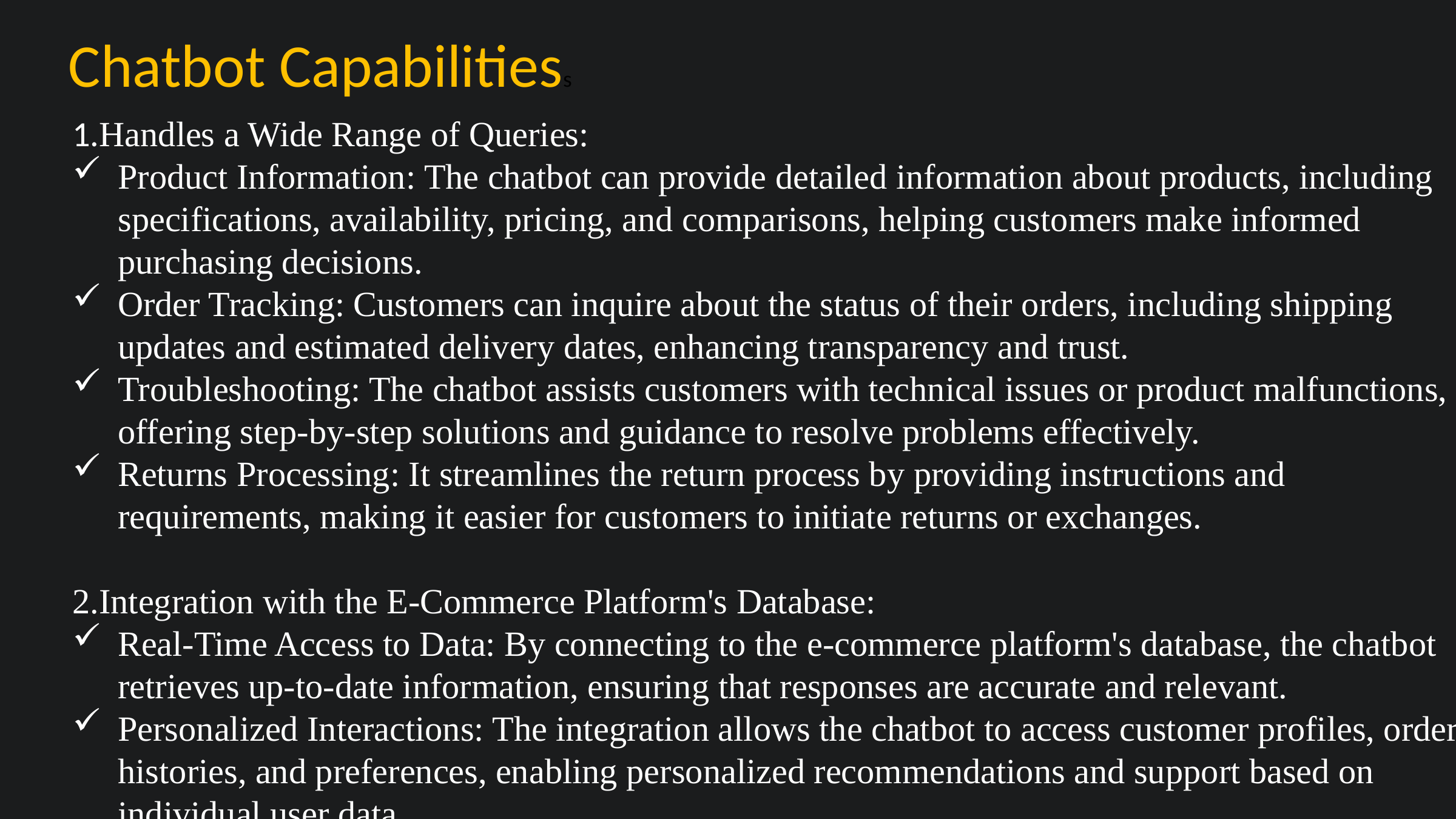

Chatbot Capabilitiess

1.Handles a Wide Range of Queries:
Product Information: The chatbot can provide detailed information about products, including specifications, availability, pricing, and comparisons, helping customers make informed purchasing decisions.
Order Tracking: Customers can inquire about the status of their orders, including shipping updates and estimated delivery dates, enhancing transparency and trust.
Troubleshooting: The chatbot assists customers with technical issues or product malfunctions, offering step-by-step solutions and guidance to resolve problems effectively.
Returns Processing: It streamlines the return process by providing instructions and requirements, making it easier for customers to initiate returns or exchanges.

2.Integration with the E-Commerce Platform's Database:
Real-Time Access to Data: By connecting to the e-commerce platform's database, the chatbot retrieves up-to-date information, ensuring that responses are accurate and relevant.
Personalized Interactions: The integration allows the chatbot to access customer profiles, order histories, and preferences, enabling personalized recommendations and support based on individual user data.